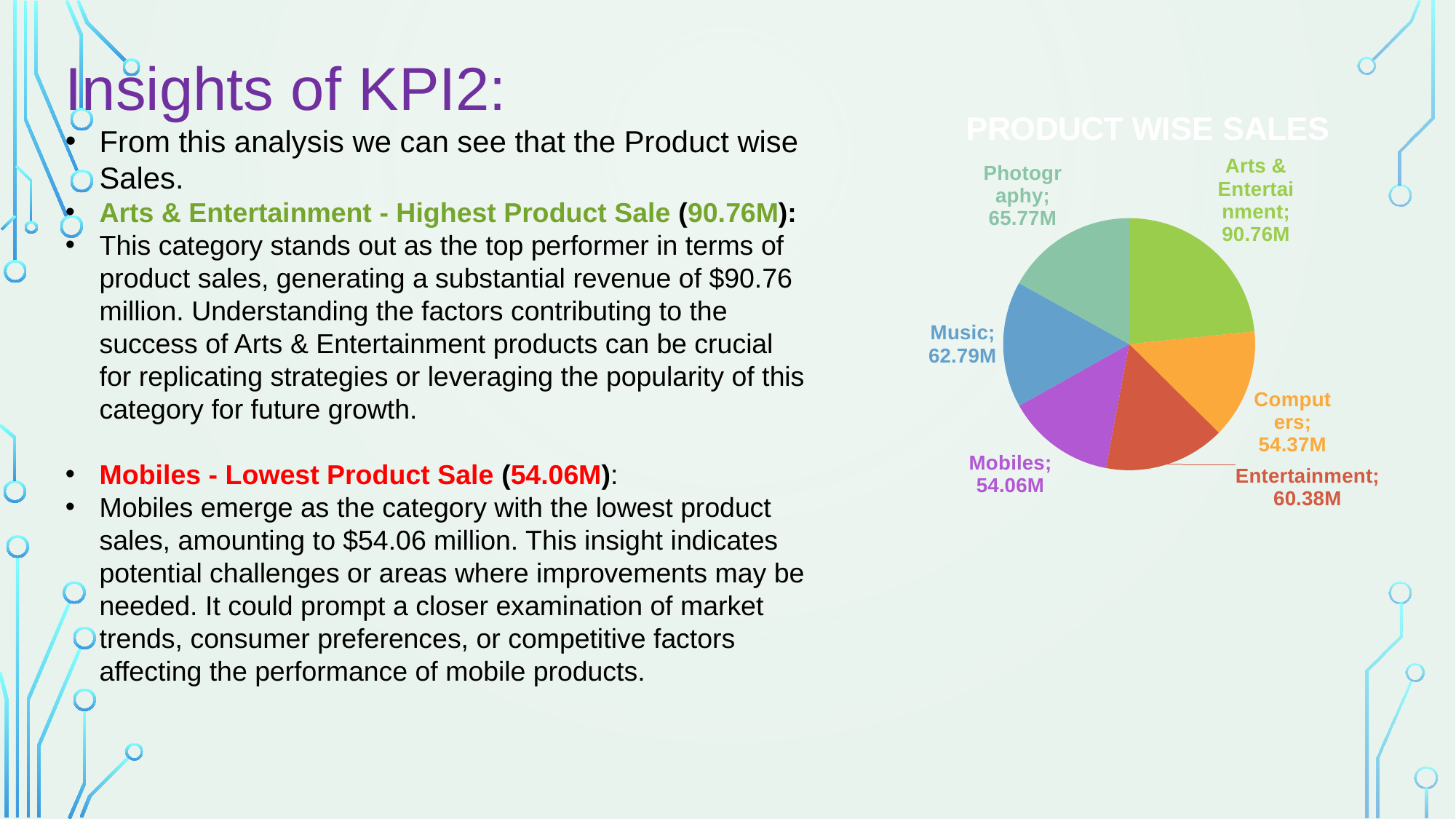

Insights of KPI2:
From this analysis we can see that the Product wise Sales.
Arts & Entertainment - Highest Product Sale (90.76M):
This category stands out as the top performer in terms of product sales, generating a substantial revenue of $90.76 million. Understanding the factors contributing to the success of Arts & Entertainment products can be crucial for replicating strategies or leveraging the popularity of this category for future growth.

Mobiles - Lowest Product Sale (54.06M):
Mobiles emerge as the category with the lowest product sales, amounting to $54.06 million. This insight indicates potential challenges or areas where improvements may be needed. It could prompt a closer examination of market trends, consumer preferences, or competitive factors affecting the performance of mobile products.

### Chart: PRODUCT WISE SALES

| Category | Total |
|---|---|
| Arts & Entertainment | 90761249.0 |
| Computers | 54374017.25 |
| Entertainment | 60380641.75 |
| Mobiles | 54057420.25 |
| Music | 62792983.75 |
| Photography | 65766891.75 |